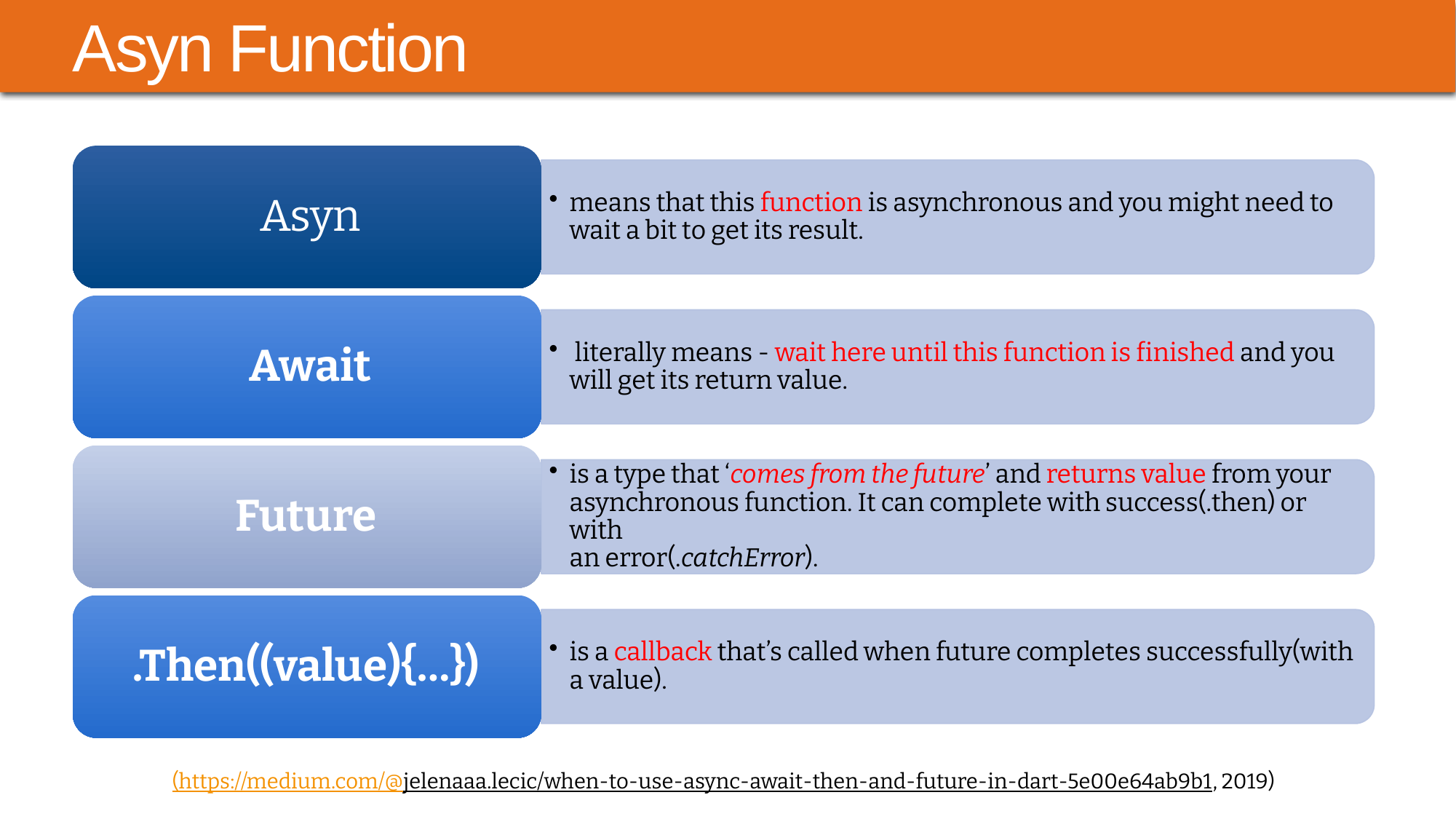

# Asyn Function
means that this function is asynchronous and you might need to wait a bit to get its result.
Asyn
 literally means - wait here until this function is finished and you will get its return value.
Await
is a type that ‘comes from the future’ and returns value from your asynchronous function. It can complete with success(.then) or with
an error(.catchError).
Future
is a callback that’s called when future completes successfully(with a value).
.Then((value){…})
(https://medium.com/@jelenaaa.lecic/when-to-use-async-await-then-and-future-in-dart-5e00e64ab9b1, 2019)